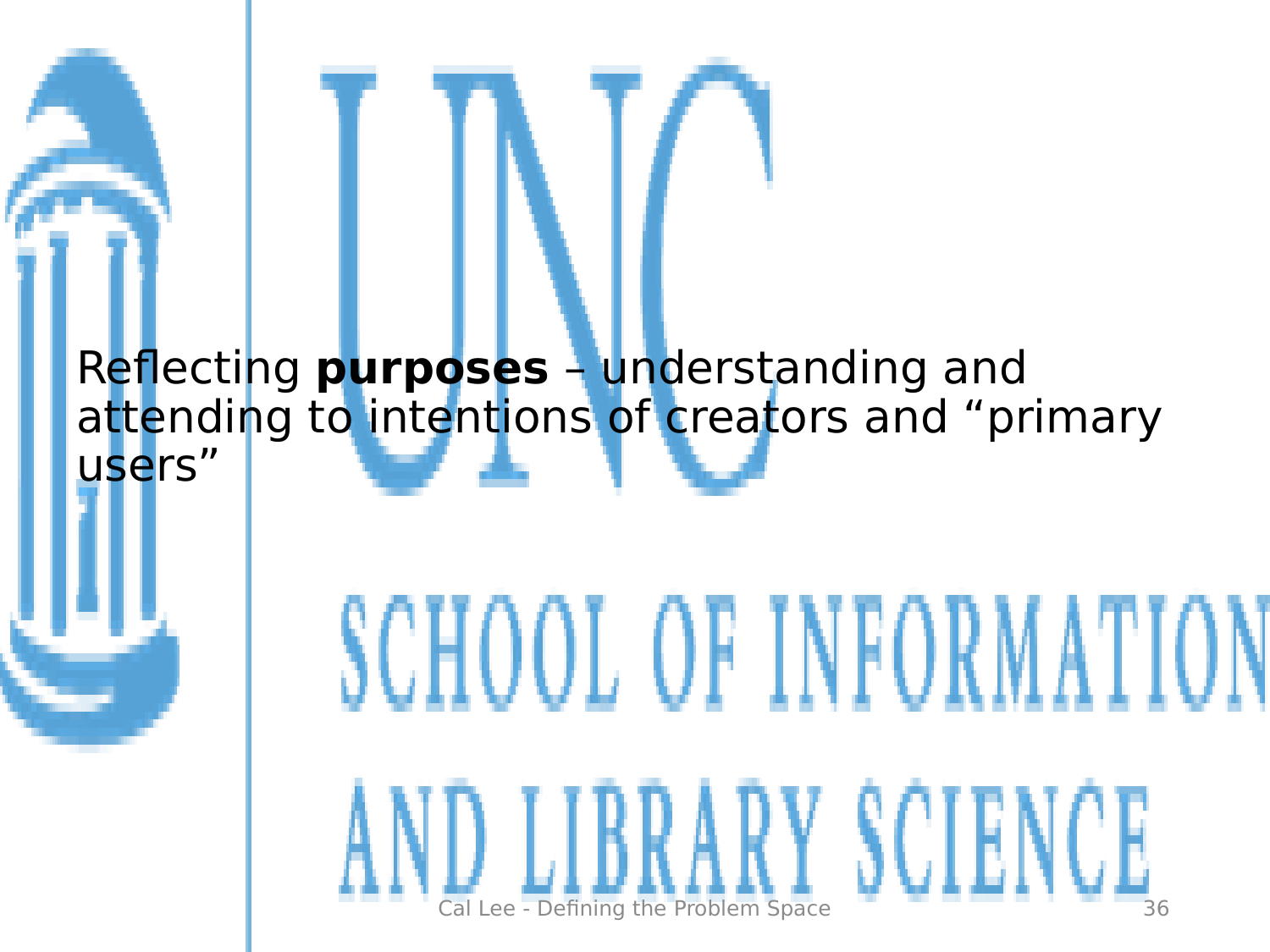

# Reflecting purposes – understanding and attending to intentions of creators and “primary users”
Cal Lee - Defining the Problem Space
36